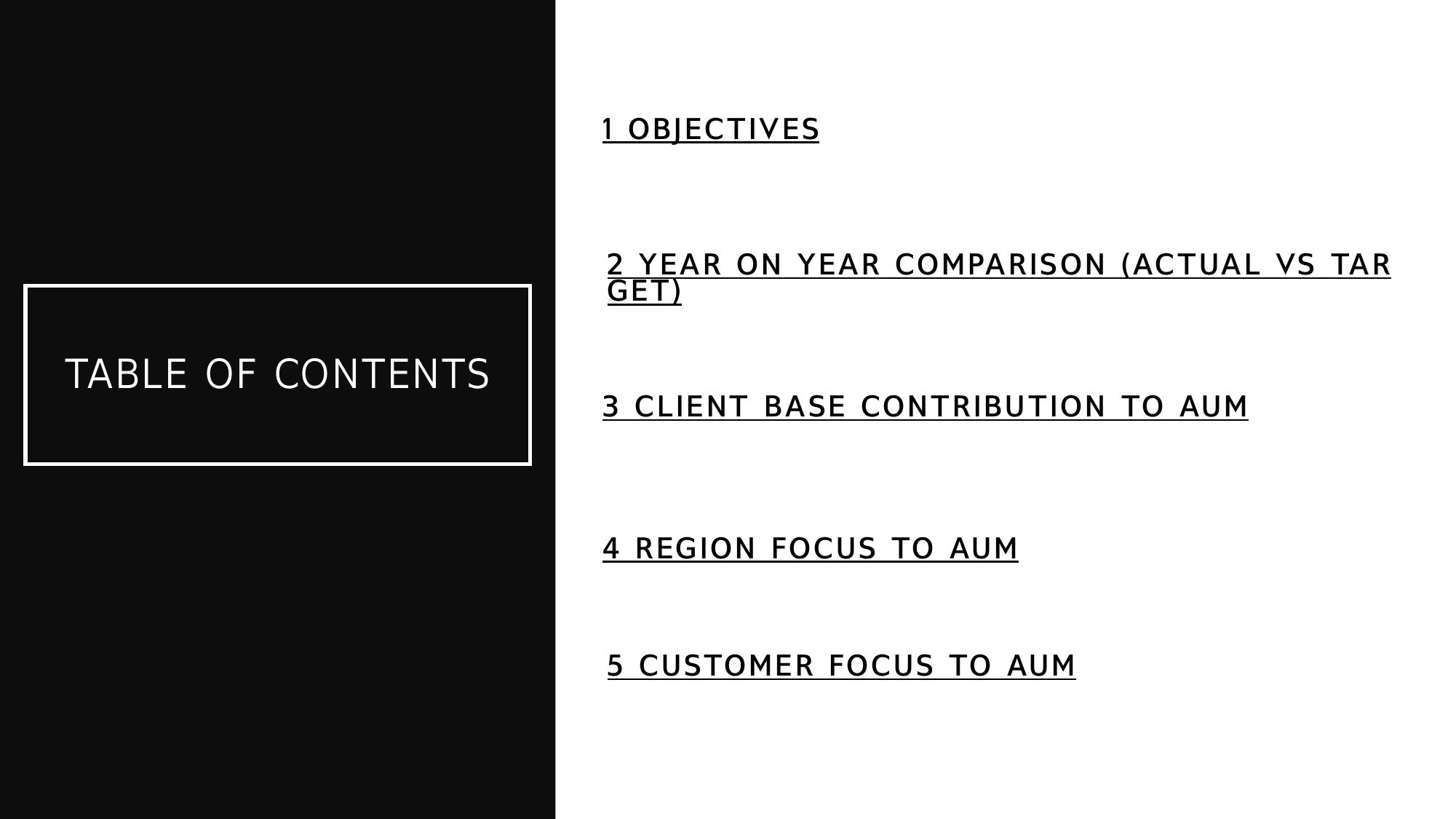

1 OBJECTIVES
2 Year on year comparison (actual vs target)
# Table of contents
3 Client base contribution to aum
4 Region focus to aum
5 customer focus to aum